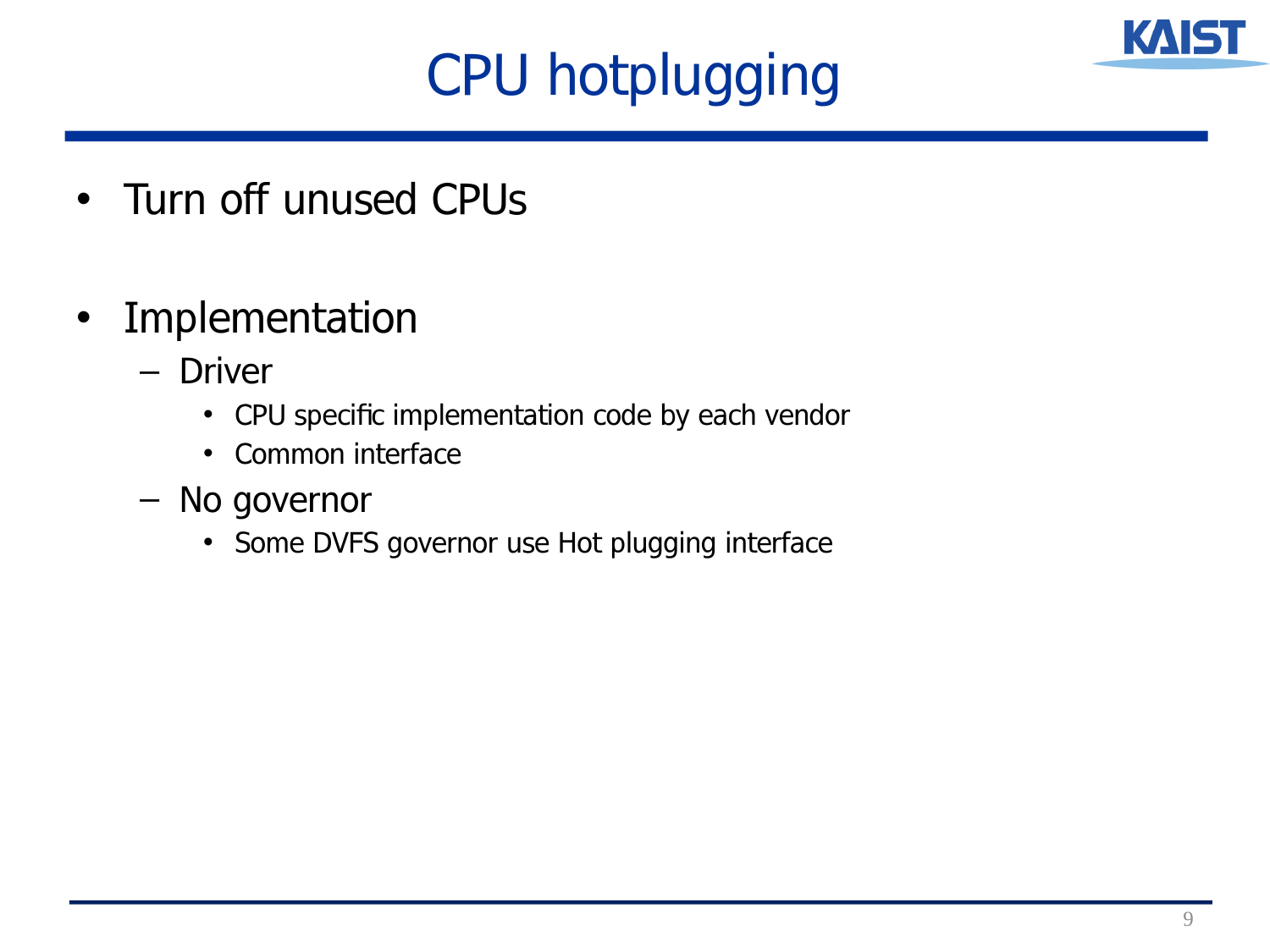

# CPU hotplugging
Turn off unused CPUs

Implementation
Driver
CPU specific implementation code by each vendor
Common interface
No governor
Some DVFS governor use Hot plugging interface
9